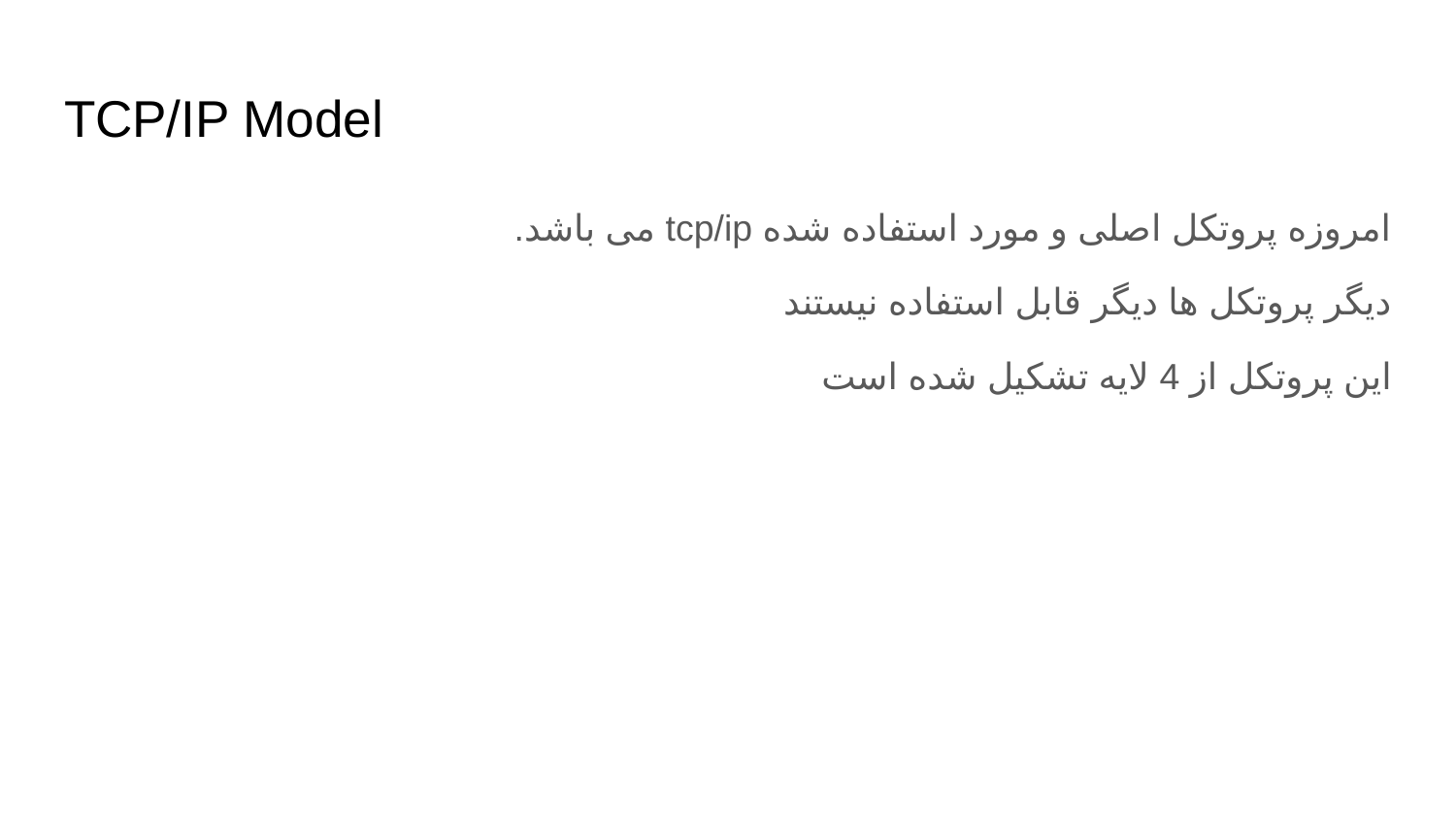

# TCP/IP Model
امروزه پروتکل اصلی و مورد استفاده شده tcp/ip می باشد.
دیگر پروتکل ها دیگر قابل استفاده نیستند
این پروتکل از 4 لایه تشکیل شده است